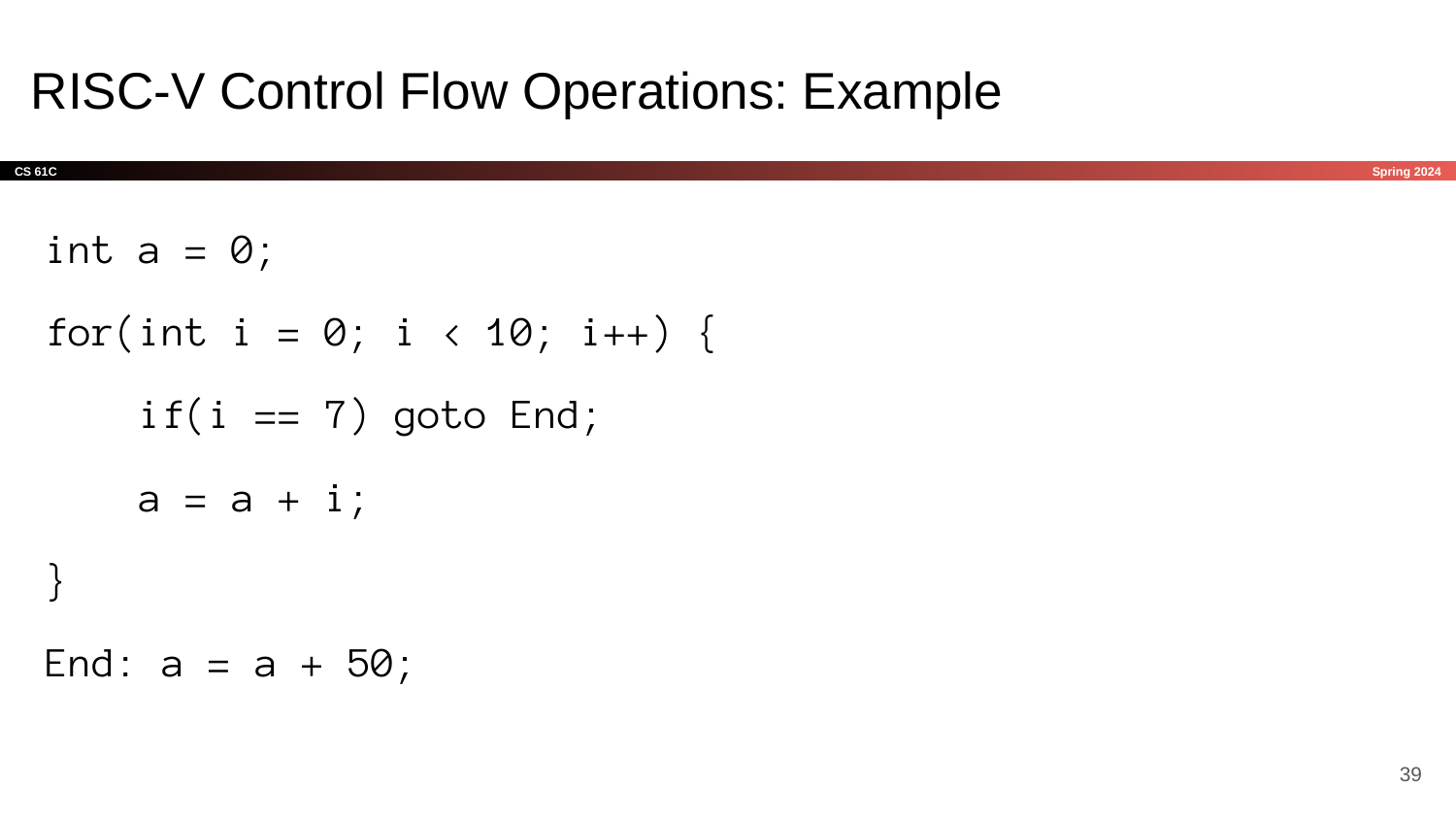

# RISC-V Control Flow Operations: Example
int a = 0;
for(int i = 0; i < 10; i++) {
    if(i == 7) goto End;
    a = a + i;
}
End: a = a + 50;
39